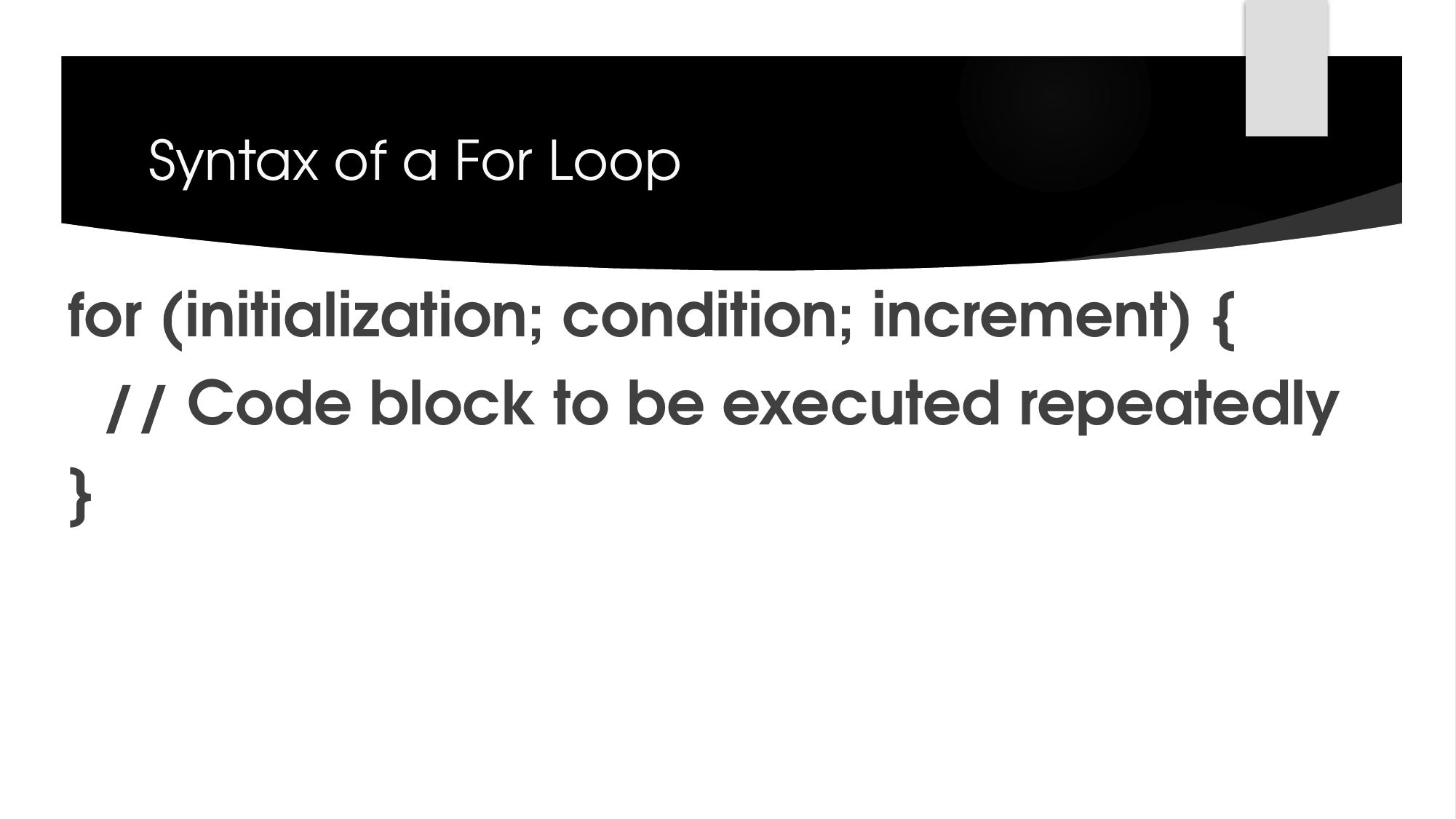

# Syntax of a For Loop
for (initialization; condition; increment) {
  // Code block to be executed repeatedly
}